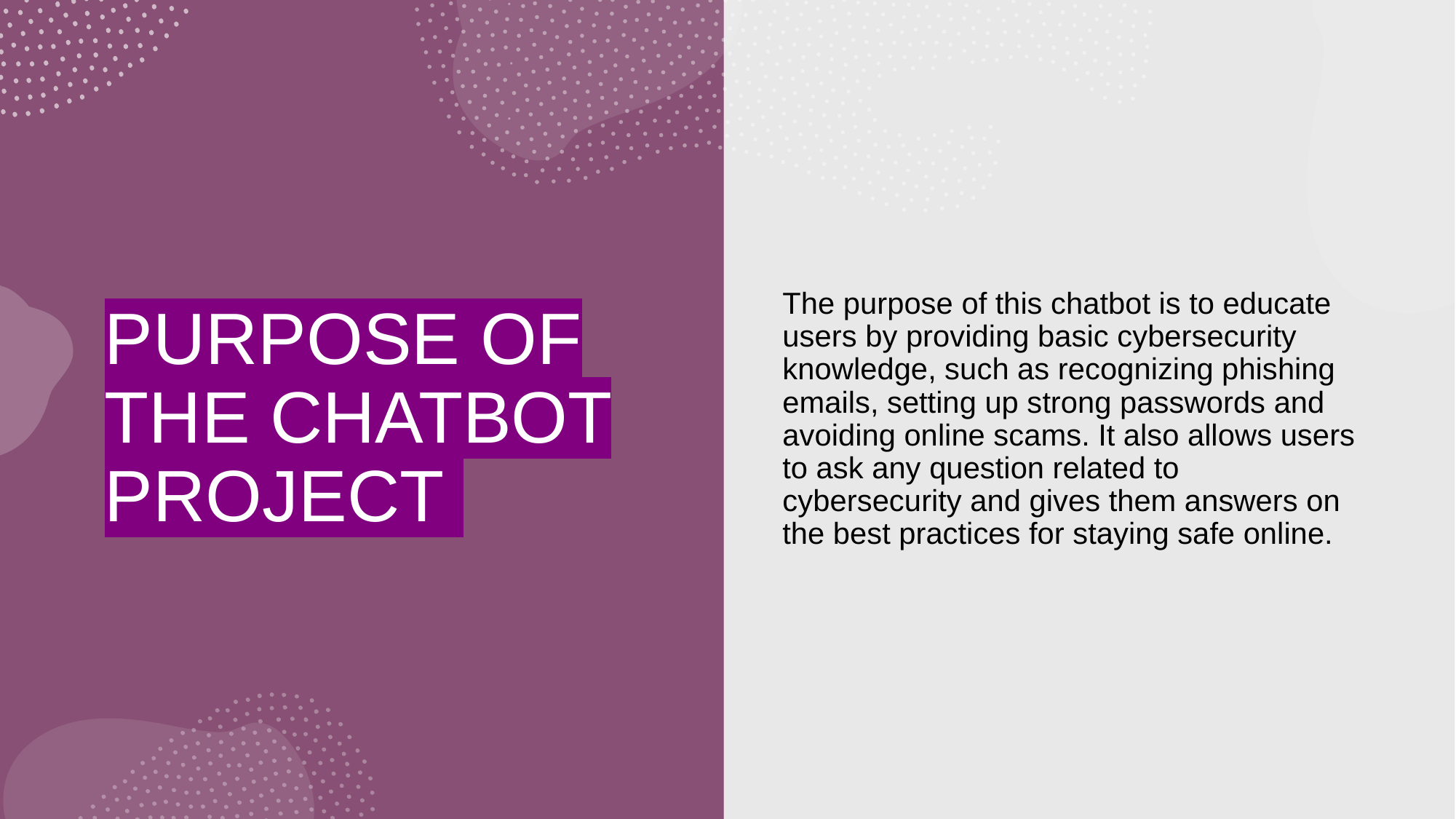

The purpose of this chatbot is to educate users by providing basic cybersecurity knowledge, such as recognizing phishing emails, setting up strong passwords and avoiding online scams. It also allows users to ask any question related to cybersecurity and gives them answers on the best practices for staying safe online.
# PURPOSE OF THE CHATBOT PROJECT